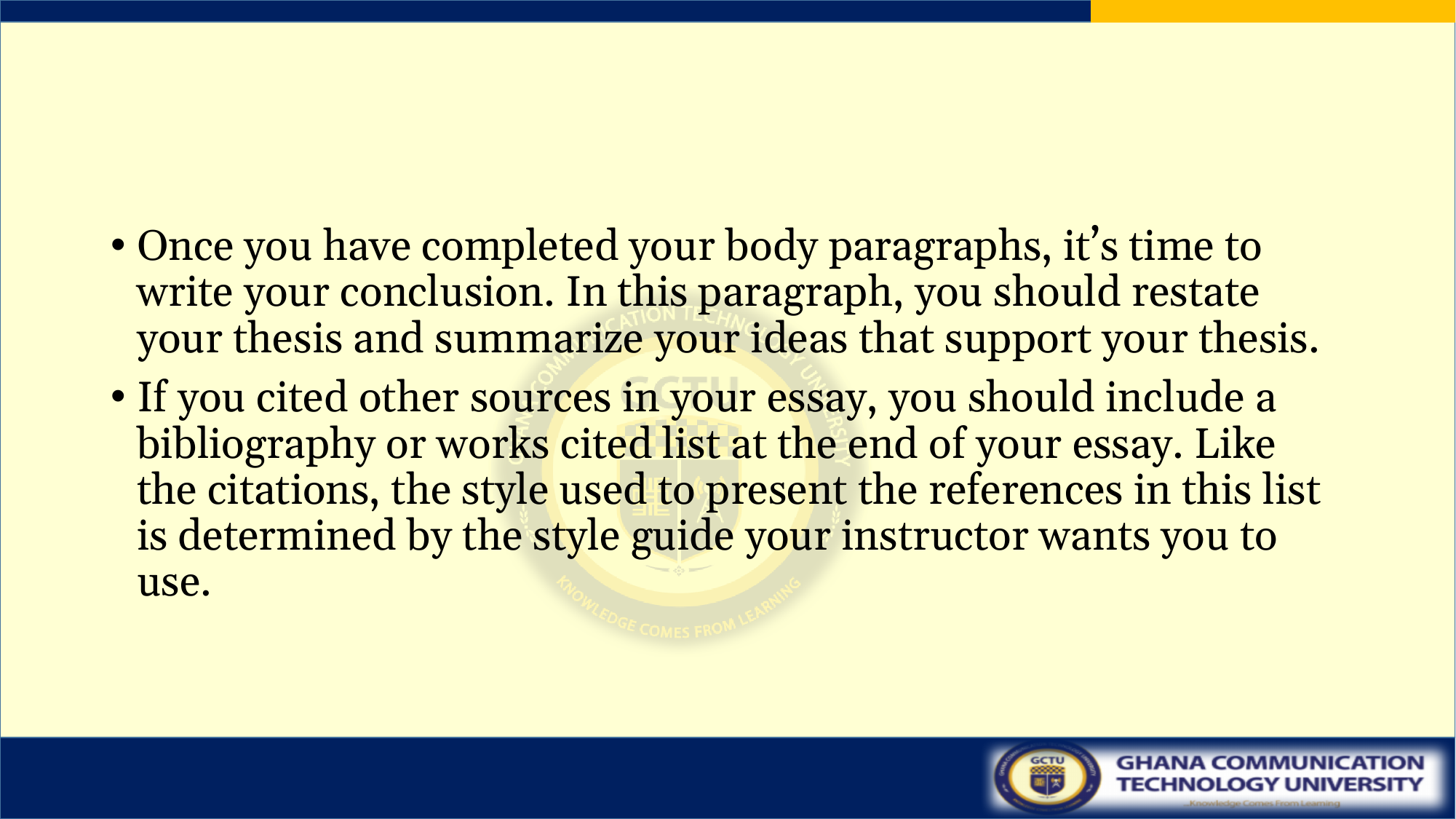

#
Once you have completed your body paragraphs, it’s time to write your conclusion. In this paragraph, you should restate your thesis and summarize your ideas that support your thesis.
If you cited other sources in your essay, you should include a bibliography or works cited list at the end of your essay. Like the citations, the style used to present the references in this list is determined by the style guide your instructor wants you to use.